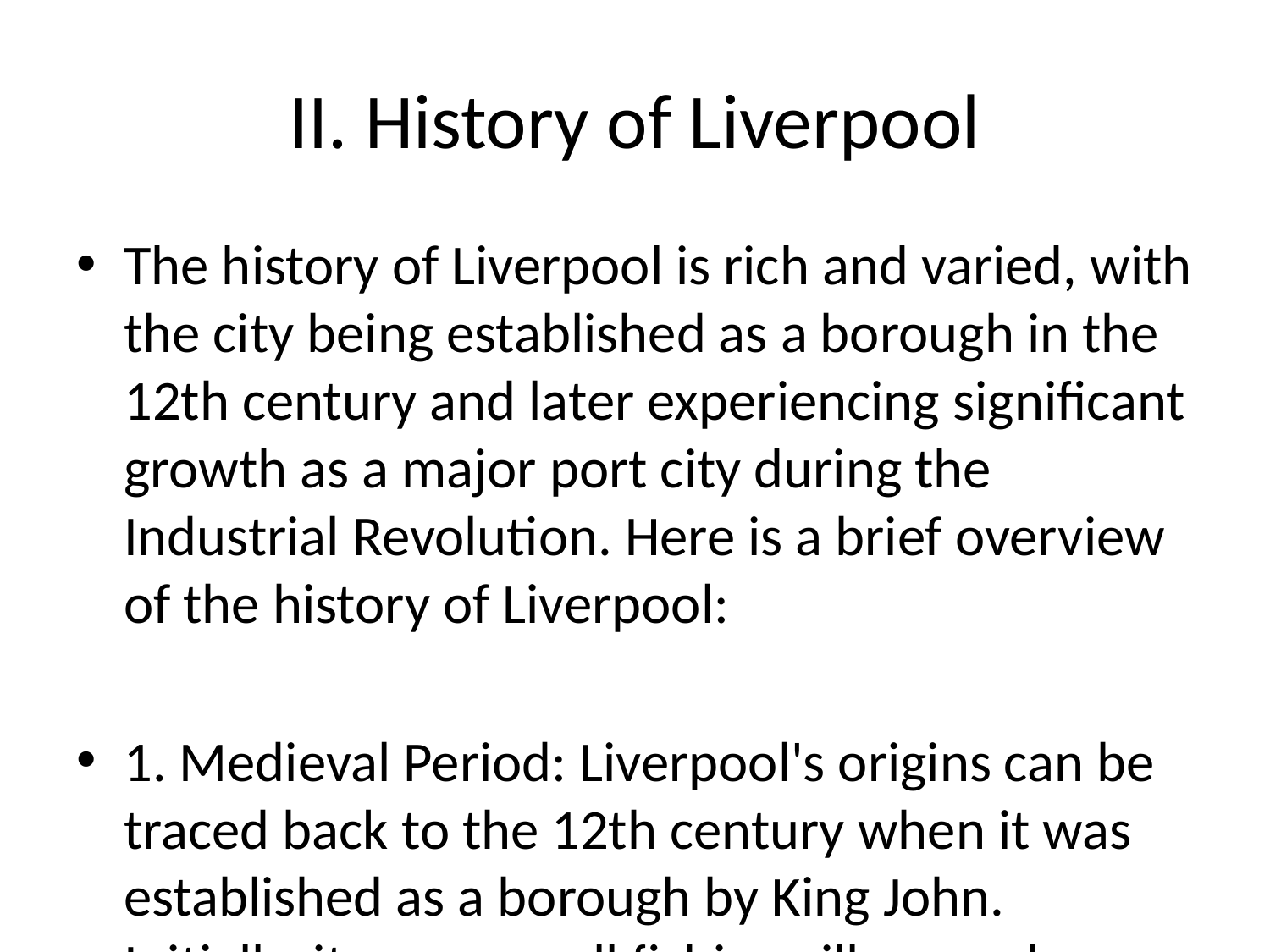

# II. History of Liverpool
The history of Liverpool is rich and varied, with the city being established as a borough in the 12th century and later experiencing significant growth as a major port city during the Industrial Revolution. Here is a brief overview of the history of Liverpool:

1. Medieval Period: Liverpool's origins can be traced back to the 12th century when it was established as a borough by King John. Initially, it was a small fishing village and market town.

2. Trade and Shipping: Liverpool’s growth as a major port city began in the 18th century with the expansion of its dock facilities. The city became a hub for trade, particularly with the Americas and West Indies. The slave trade also played a significant role in Liverpool's economy during this time.

3. Industrial Revolution: The Industrial Revolution brought further prosperity to Liverpool, with the city becoming a key center for manufacturing and industry. The growth of the cotton industry in particular had a major impact on the city’s economy.

4. Cultural and Economic Growth: In the 19th century, Liverpool continued to thrive as a cultural and economic center. The city’s unique architecture, including its iconic waterfront buildings, reflects its history as a bustling port city.

5. World Wars and Decline: Like many cities in the UK, Liverpool was heavily impacted by both World Wars, with significant damage inflicted during bombing raids in World War II. The post-war period saw a decline in the city’s industrial base and economic prosperity.

6. Revitalization and Rebirth: In recent decades, Liverpool has undergone a period of revitalization and regeneration. The city was named the European Capital of Culture in 2008, which helped to boost tourism and investment. Landmark developments such as the Liverpool ONE shopping complex and the restoration of historic buildings have contributed to the city’s ongoing transformation.

7. Today, Liverpool is known for its rich cultural heritage, vibrant music scene, world-renowned football clubs, and distinctive accent. The city continues to attract visitors from around the world and remains an important economic and cultural center in the UK.